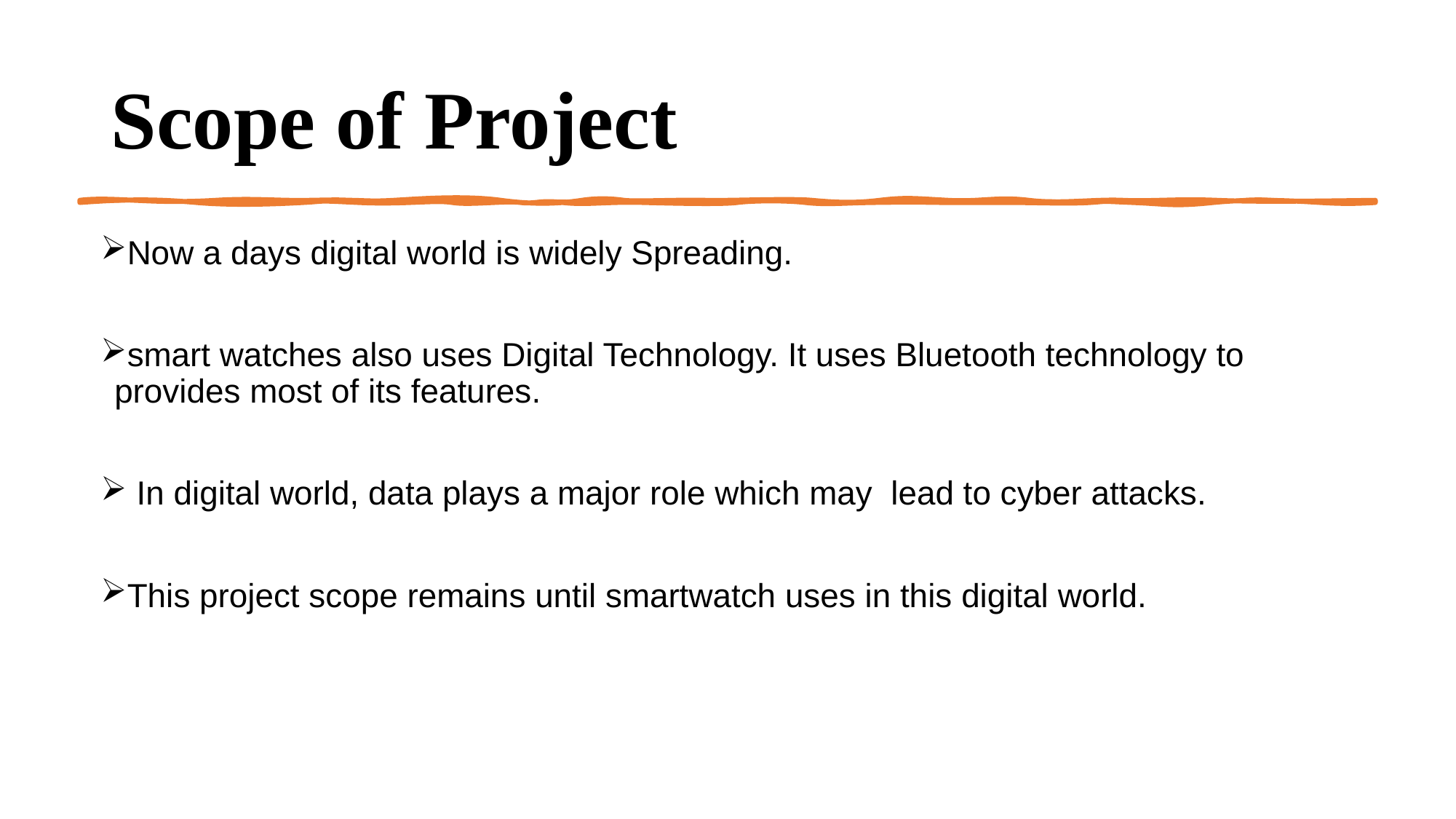

# Scope of Project

Now a days digital world is widely Spreading.

smart watches also uses Digital Technology. It uses Bluetooth technology to provides most of its features.

 In digital world, data plays a major role which may  lead to cyber attacks.

This project scope remains until smartwatch uses in this digital world.